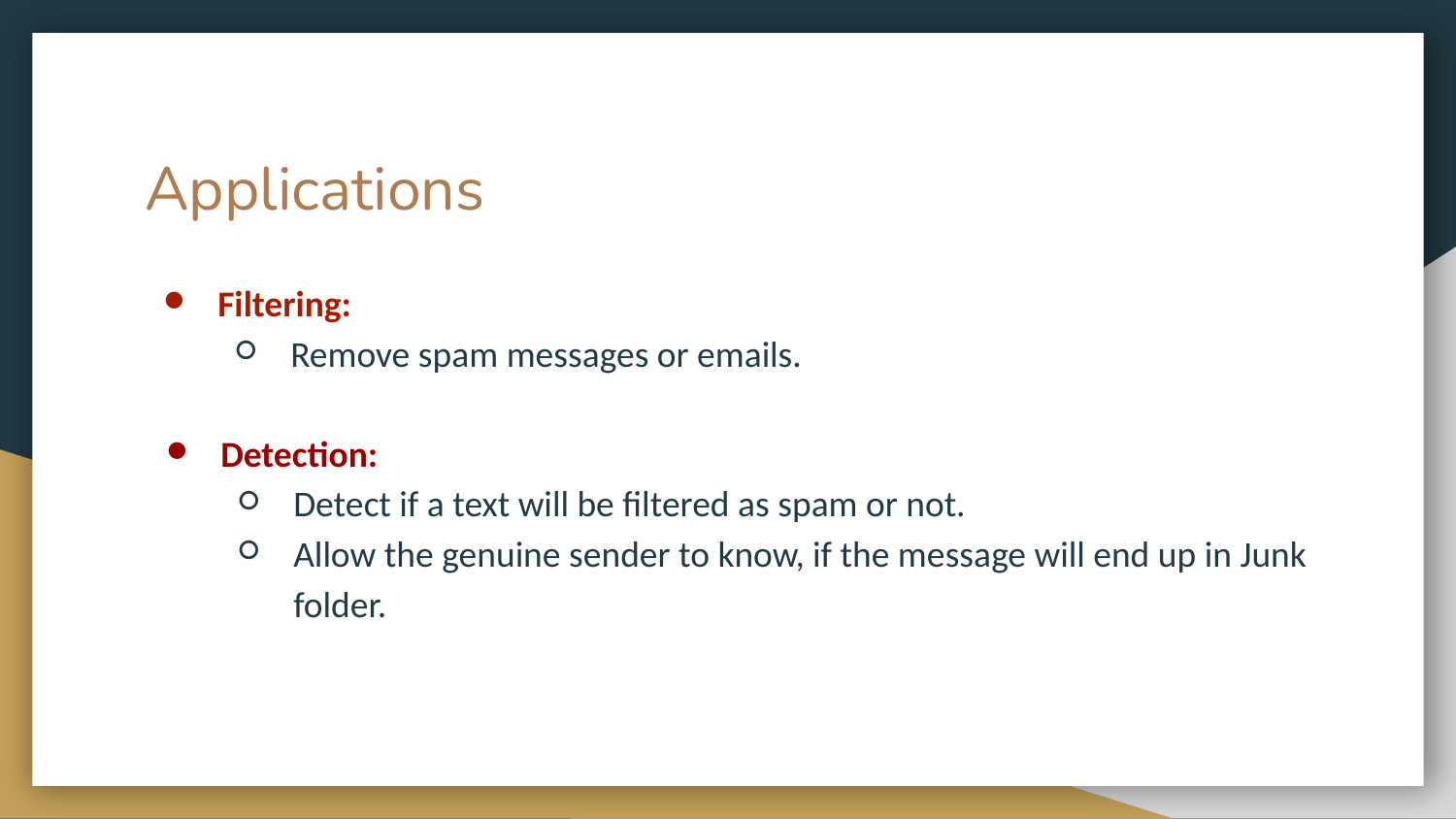

# Applications
Filtering:
Remove spam messages or emails.

Detection:
Detect if a text will be filtered as spam or not.
Allow the genuine sender to know, if the message will end up in Junk folder.